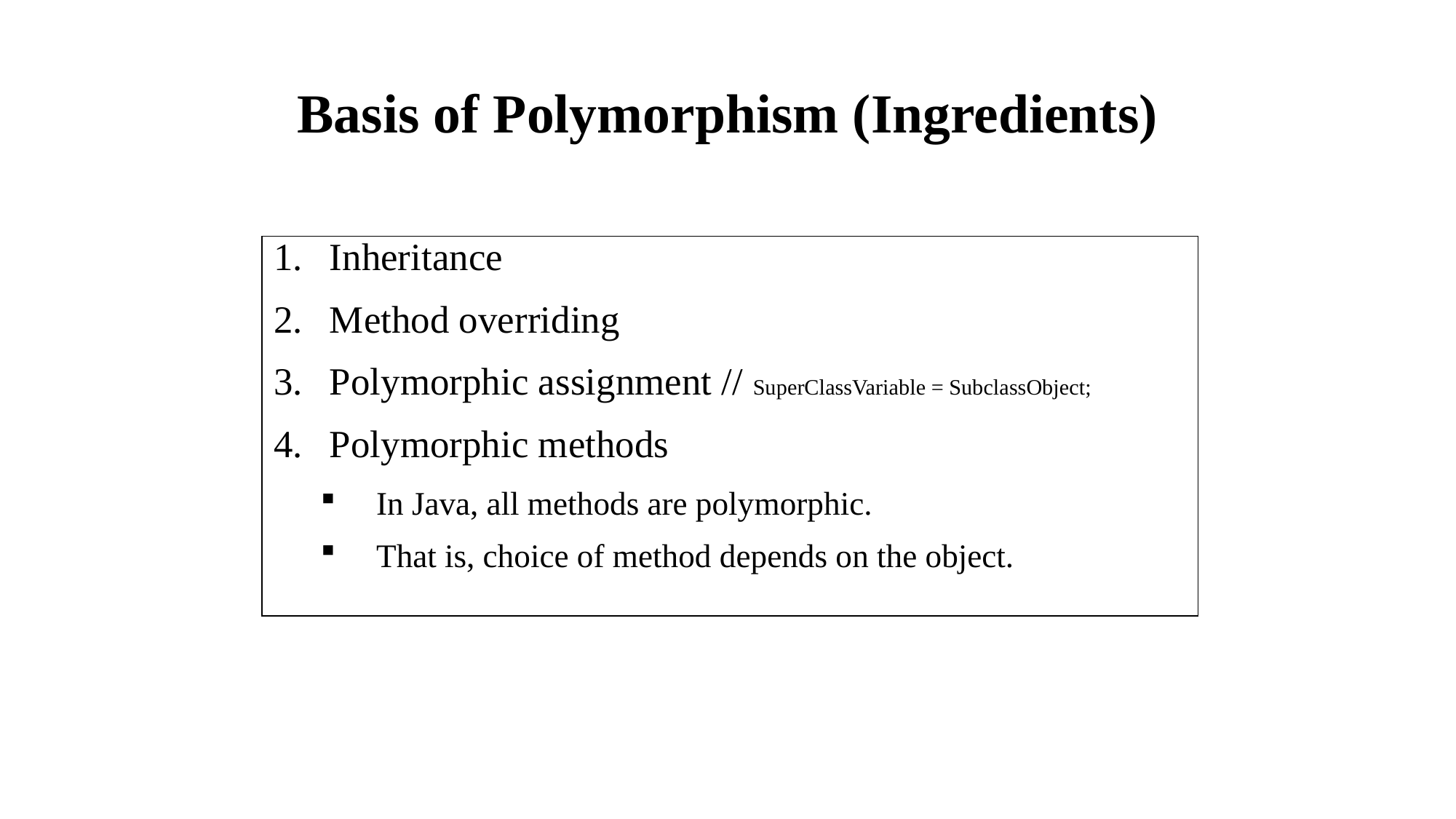

# Basis of Polymorphism (Ingredients)
Inheritance
Method overriding
Polymorphic assignment // SuperClassVariable = SubclassObject;
Polymorphic methods
In Java, all methods are polymorphic.
That is, choice of method depends on the object.